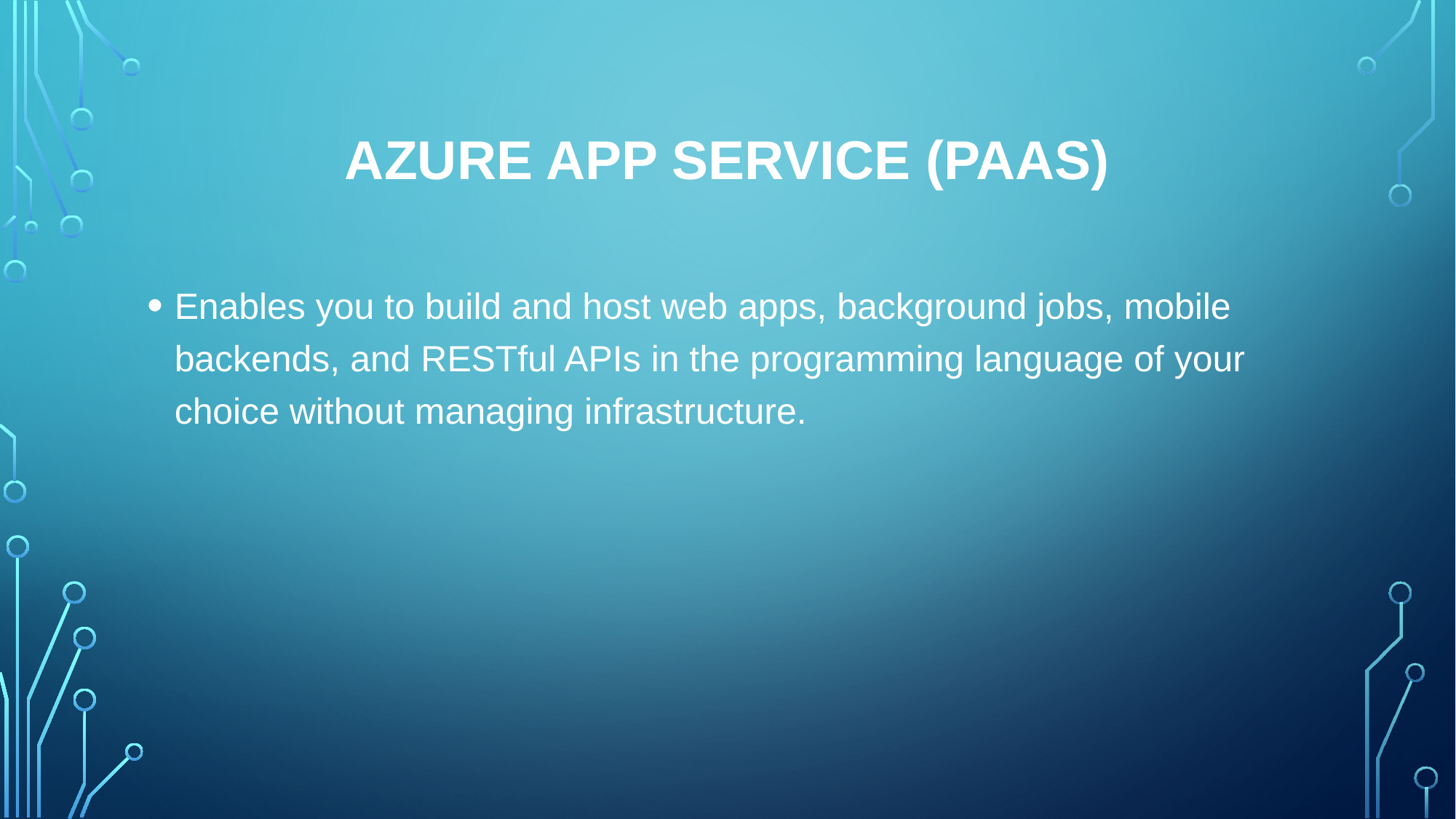

# Azure app Service (PAAS)
Enables you to build and host web apps, background jobs, mobile backends, and RESTful APIs in the programming language of your choice without managing infrastructure.